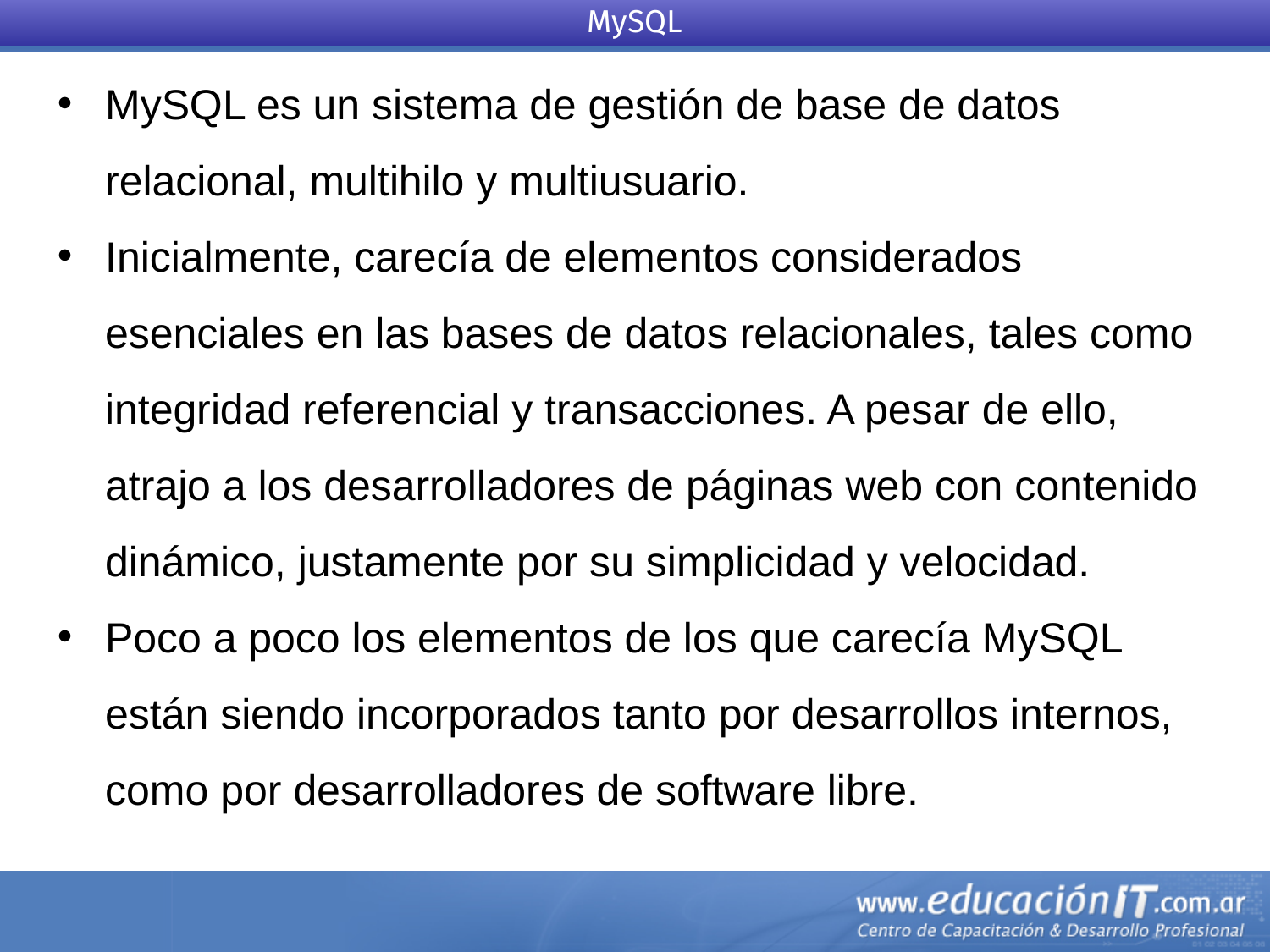

MySQL
MySQL es un sistema de gestión de base de datos relacional, multihilo y multiusuario.
Inicialmente, carecía de elementos considerados esenciales en las bases de datos relacionales, tales como integridad referencial y transacciones. A pesar de ello, atrajo a los desarrolladores de páginas web con contenido dinámico, justamente por su simplicidad y velocidad.
Poco a poco los elementos de los que carecía MySQL están siendo incorporados tanto por desarrollos internos, como por desarrolladores de software libre.